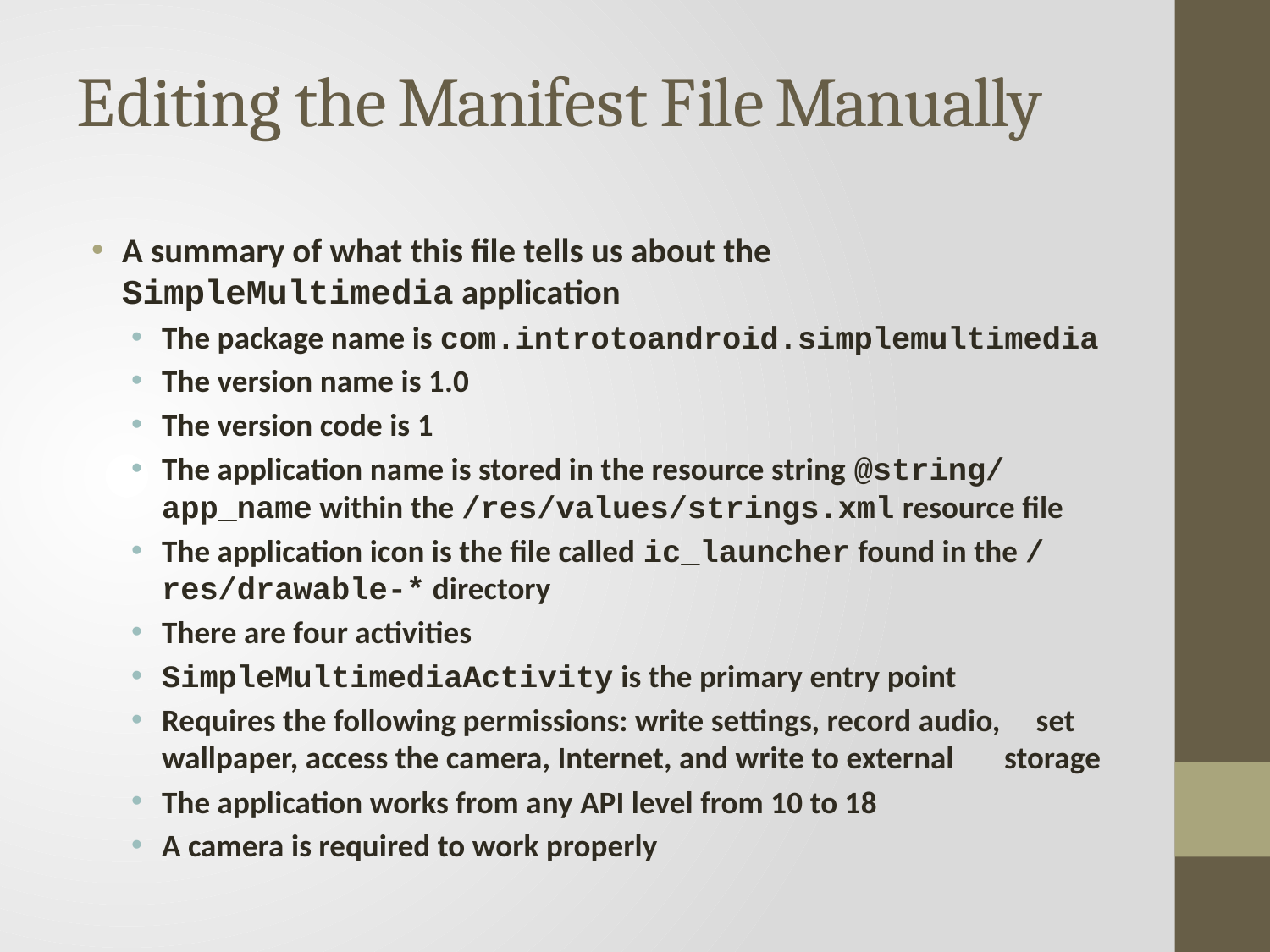

# Editing the Manifest File Manually
A summary of what this file tells us about the SimpleMultimedia application
The package name is com.introtoandroid.simplemultimedia
The version name is 1.0
The version code is 1
The application name is stored in the resource string @string/app_name within the /res/values/strings.xml resource file
The application icon is the file called ic_launcher found in the /res/drawable-* directory
There are four activities
SimpleMultimediaActivity is the primary entry point
Requires the following permissions: write settings, record audio,     set wallpaper, access the camera, Internet, and write to external       storage
The application works from any API level from 10 to 18
A camera is required to work properly